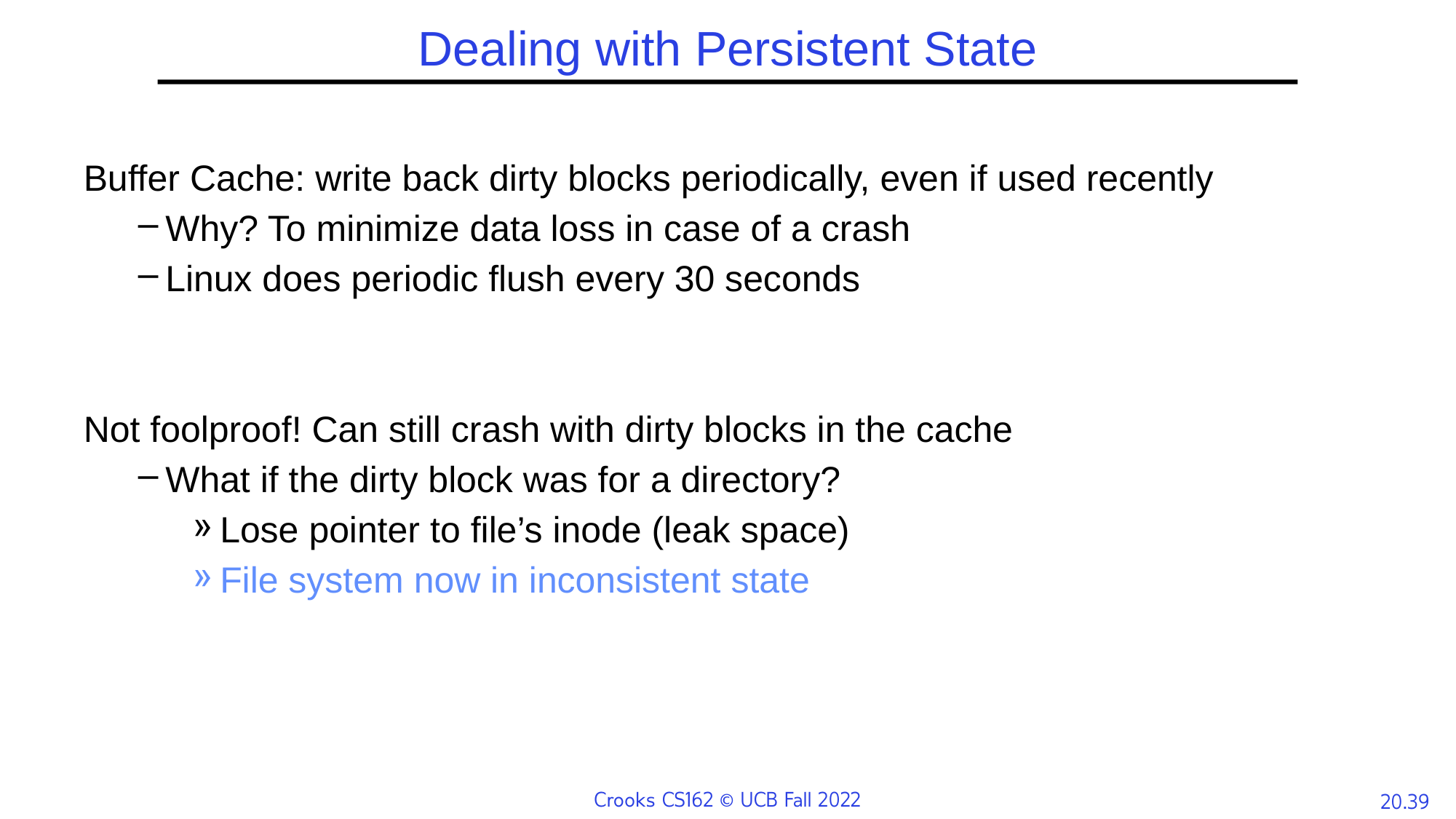

# Dealing with Persistent State

Buffer Cache: write back dirty blocks periodically, even if used recently
Why? To minimize data loss in case of a crash
Linux does periodic flush every 30 seconds

Not foolproof! Can still crash with dirty blocks in the cache
What if the dirty block was for a directory?
Lose pointer to file’s inode (leak space)
File system now in inconsistent state